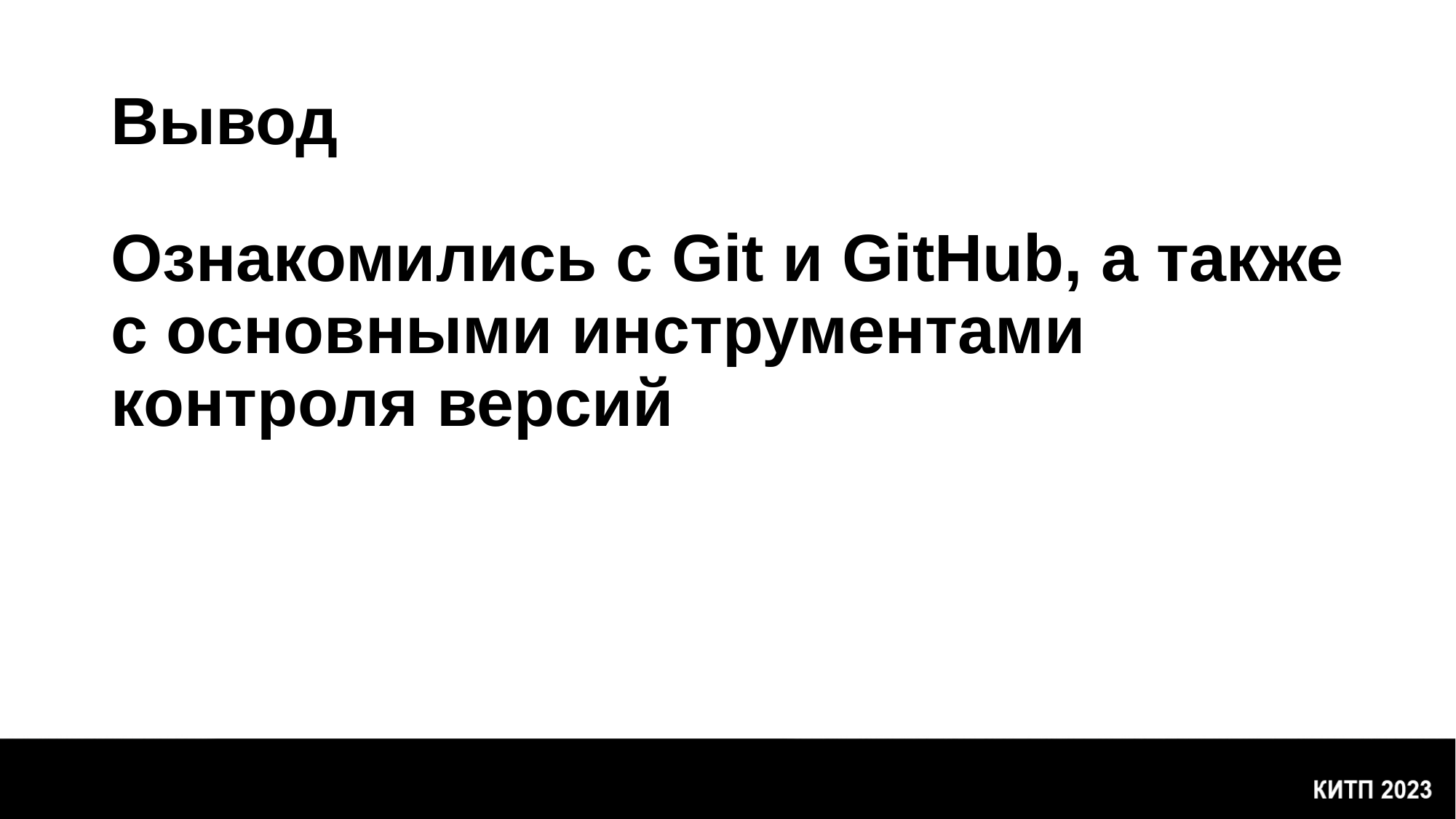

# Вывод
Ознакомились с Git и GitHub, а также с основными инструментами контроля версий